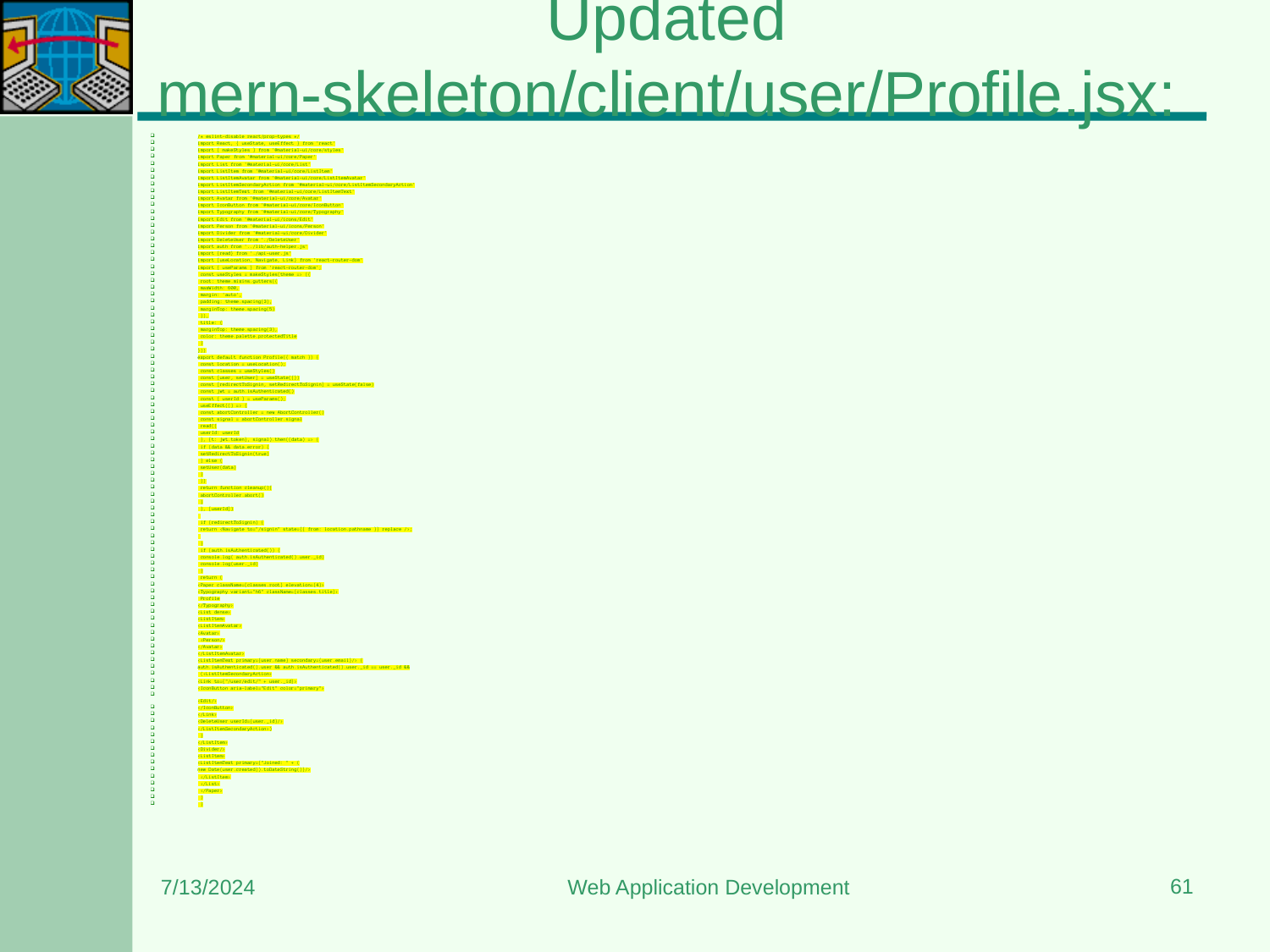

# Updated mern-skeleton/client/user/Profile.jsx:
/* eslint-disable react/prop-types */
import React, { useState, useEffect } from 'react'
import { makeStyles } from '@material-ui/core/styles'
import Paper from '@material-ui/core/Paper'
import List from '@material-ui/core/List'
import ListItem from '@material-ui/core/ListItem'
import ListItemAvatar from '@material-ui/core/ListItemAvatar'
import ListItemSecondaryAction from '@material-ui/core/ListItemSecondaryAction'
import ListItemText from '@material-ui/core/ListItemText'
import Avatar from '@material-ui/core/Avatar'
import IconButton from '@material-ui/core/IconButton'
import Typography from '@material-ui/core/Typography'
import Edit from '@material-ui/icons/Edit'
import Person from '@material-ui/icons/Person'
import Divider from '@material-ui/core/Divider'
import DeleteUser from './DeleteUser'
import auth from '../lib/auth-helper.js'
import {read} from './api-user.js'
import {useLocation, Navigate, Link} from 'react-router-dom'
import { useParams } from 'react-router-dom';
 const useStyles = makeStyles(theme => ({
 root: theme.mixins.gutters({
 maxWidth: 600,
 margin: 'auto',
 padding: theme.spacing(3),
 marginTop: theme.spacing(5)
 }),
 title: {
 marginTop: theme.spacing(3),
 color: theme.palette.protectedTitle
 }
}))
export default function Profile({ match }) {
 const location = useLocation();
 const classes = useStyles()
 const [user, setUser] = useState({})
 const [redirectToSignin, setRedirectToSignin] = useState(false)
 const jwt = auth.isAuthenticated()
 const { userId } = useParams();
 useEffect(() => {
 const abortController = new AbortController()
 const signal = abortController.signal
 read({
 userId: userId
 }, {t: jwt.token}, signal).then((data) => {
 if (data && data.error) {
 setRedirectToSignin(true)
 } else {
 setUser(data)
 }
 })
 return function cleanup(){
 abortController.abort()
 }
 }, [userId])

 if (redirectToSignin) {
 return <Navigate to="/signin" state={{ from: location.pathname }} replace />;

 }
 if (auth.isAuthenticated()) {
 console.log( auth.isAuthenticated().user._id)
 console.log(user._id)
 }
 return (
<Paper className={classes.root} elevation={4}>
<Typography variant="h6" className={classes.title}>
 Profile
</Typography>
<List dense>
<ListItem>
<ListItemAvatar>
<Avatar>
 <Person/>
</Avatar>
</ListItemAvatar>
<ListItemText primary={user.name} secondary={user.email}/> {
auth.isAuthenticated().user && auth.isAuthenticated().user._id == user._id &&
 (<ListItemSecondaryAction>
<Link to={"/user/edit/" + user._id}>
<IconButton aria-label="Edit" color="primary">
<Edit/>
</IconButton>
</Link>
<DeleteUser userId={user._id}/>
</ListItemSecondaryAction>)
 }
</ListItem>
<Divider/>
<ListItem>
<ListItemText primary={"Joined: " + (
new Date(user.created)).toDateString()}/>
 </ListItem>
 </List>
 </Paper>
 )
 }

61
7/13/2024
Web Application Development